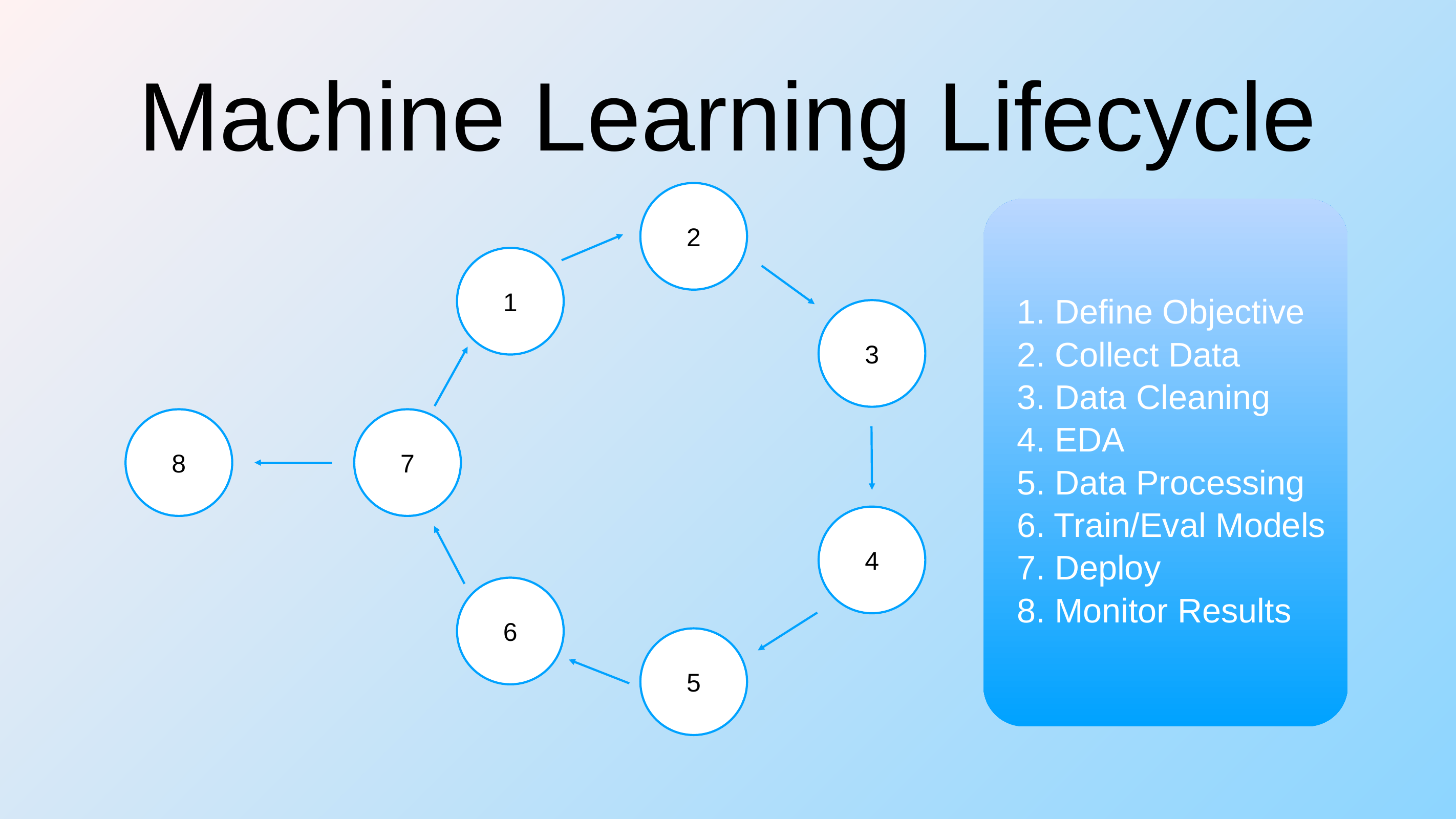

# Machine Learning Lifecycle

2

1. Define Objective
1

2. Collect Data
3

3. Data Cleaning
4. EDA

8
7
5. Data Processing

6. Train/Eval Models

7. Deploy
4
8. Monitor Results

6

5